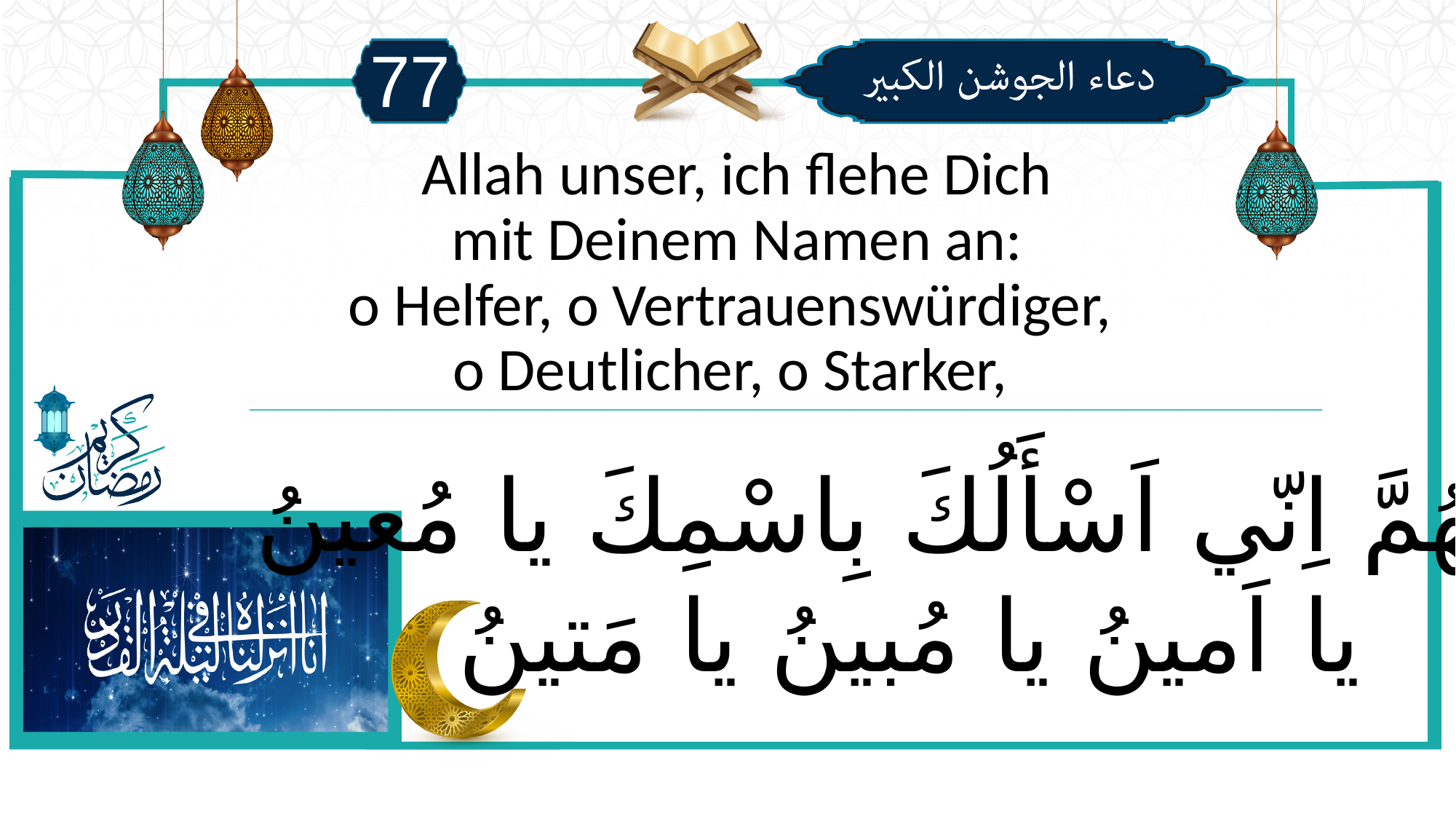

77
Allah unser, ich flehe Dich
mit Deinem Namen an:
o Helfer, o Vertrauenswürdiger,
o Deutlicher, o Starker,
 اَللّـهُمَّ اِنّي اَسْأَلُكَ بِاسْمِكَ يا مُعينُ
 يا اَمينُ يا مُبينُ يا مَتينُ